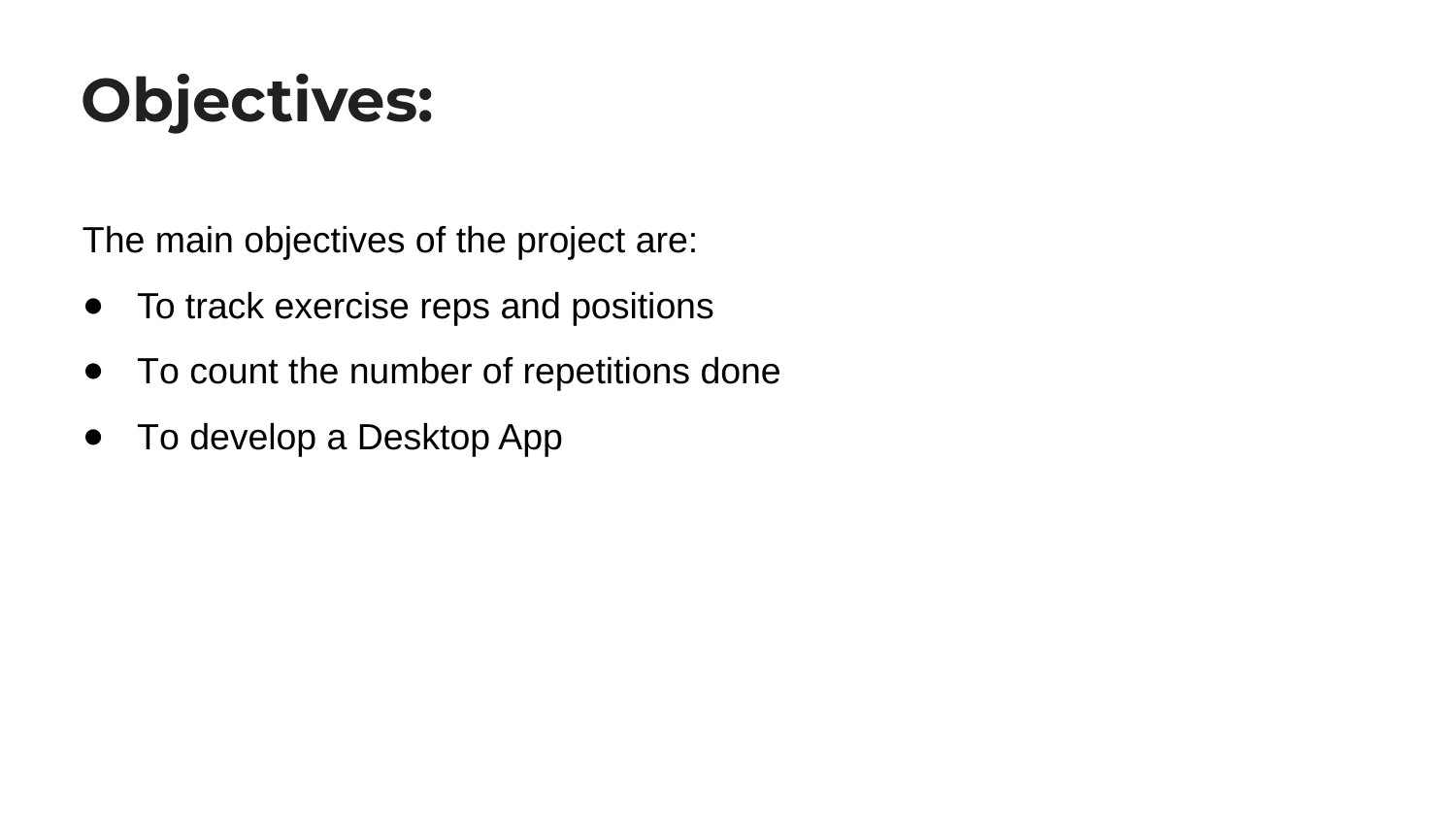

# Objectives:
The main objectives of the project are:
To track exercise reps and positions
To count the number of repetitions done
To develop a Desktop App